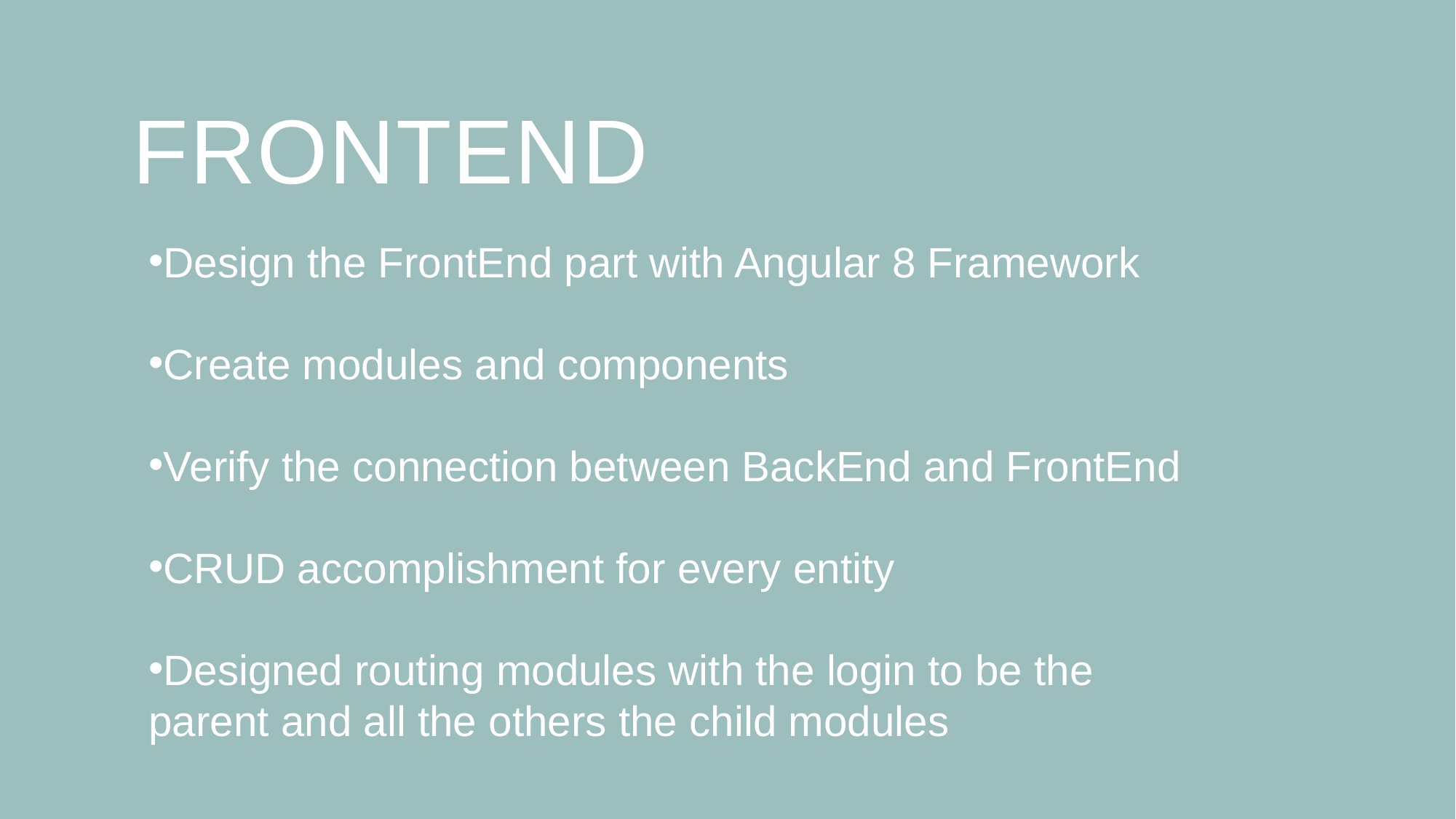

# frontend
Design the FrontEnd part with Angular 8 Framework

Create modules and components

Verify the connection between BackEnd and FrontEnd

CRUD accomplishment for every entity

Designed routing modules with the login to be the parent and all the others the child modules